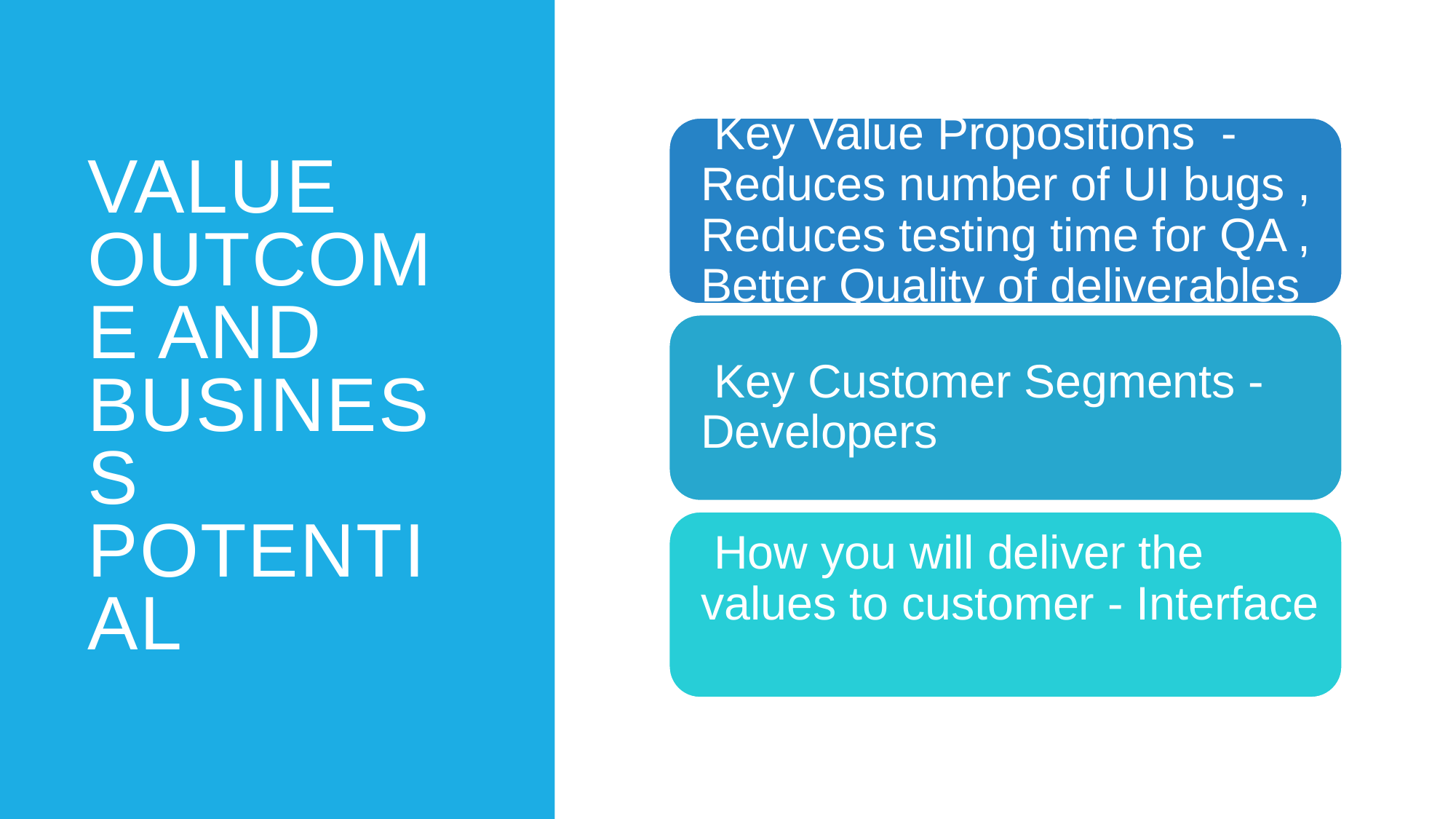

# Value Outcome and Business Potential
 Key Value Propositions  -  Reduces number of UI bugs , Reduces testing time for QA , Better Quality of deliverables
 Key Customer Segments - Developers
 How you will deliver the values to customer - Interface